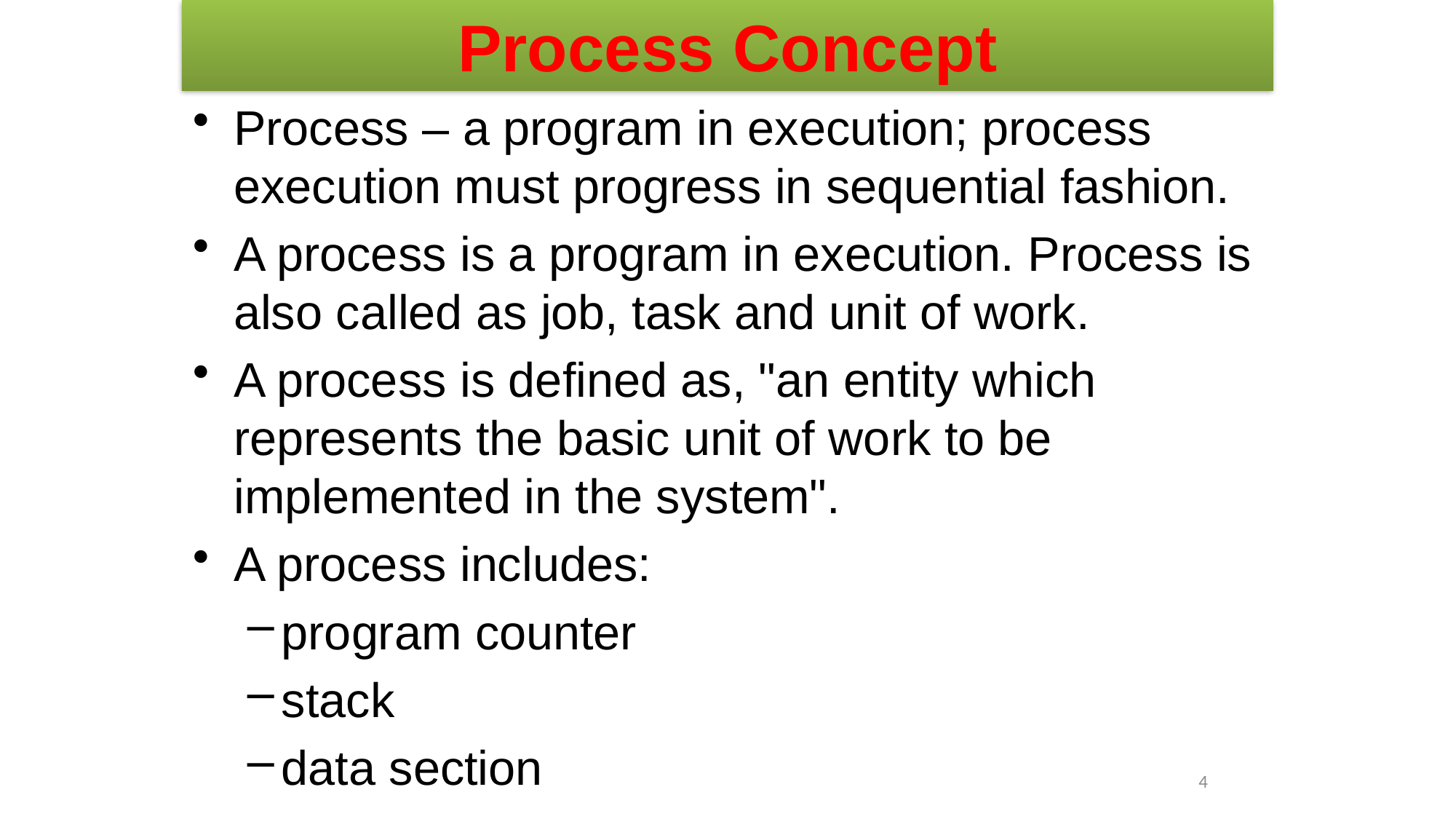

# Process Concept
Process – a program in execution; process execution must progress in sequential fashion.
A process is a program in execution. Process is also called as job, task and unit of work.
A process is defined as, "an entity which represents the basic unit of work to be implemented in the system".
A process includes:
program counter
stack
data section

4